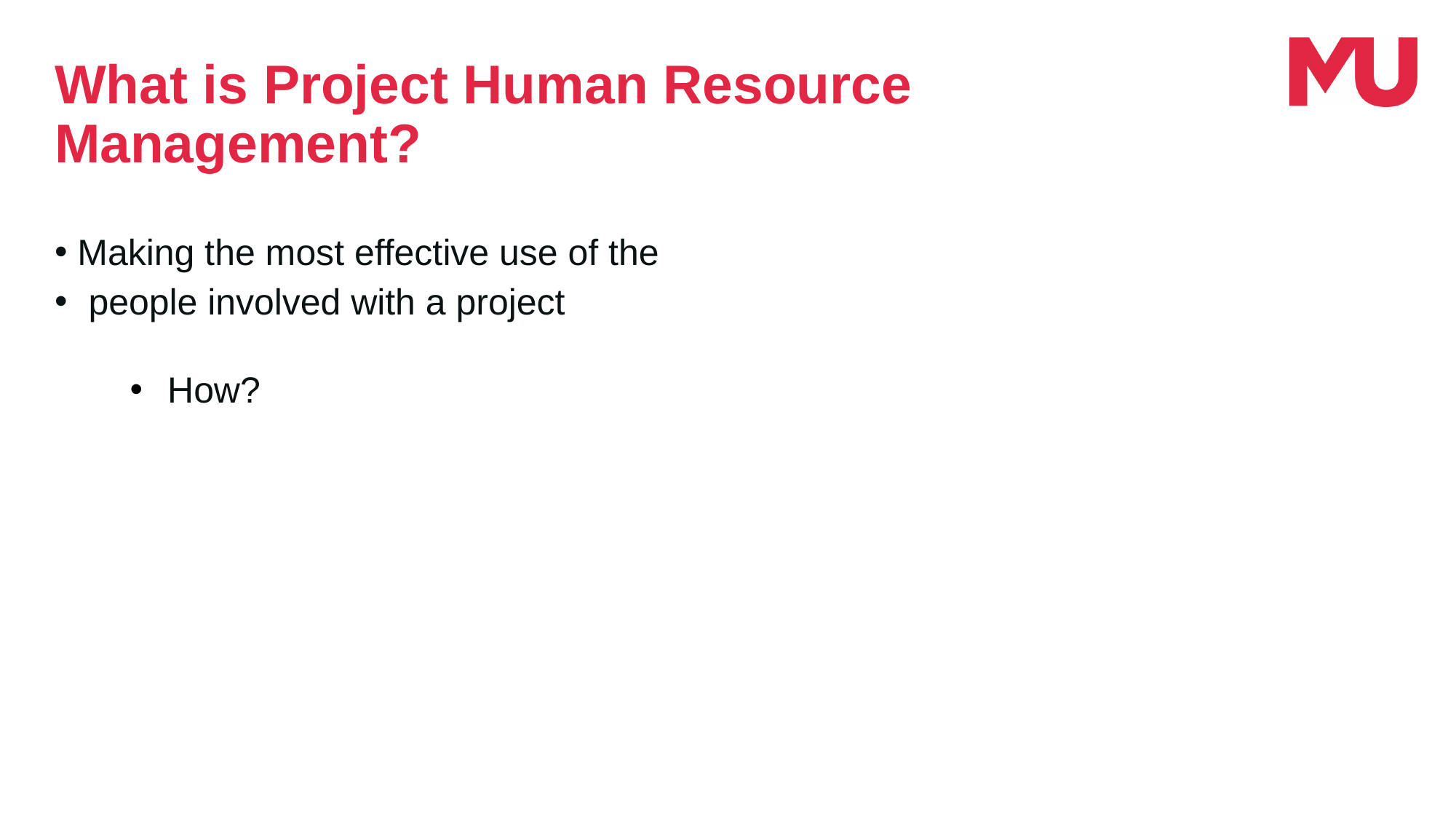

What is Project Human Resource Management?
 Making the most effective use of the
	people involved with a project

 How?